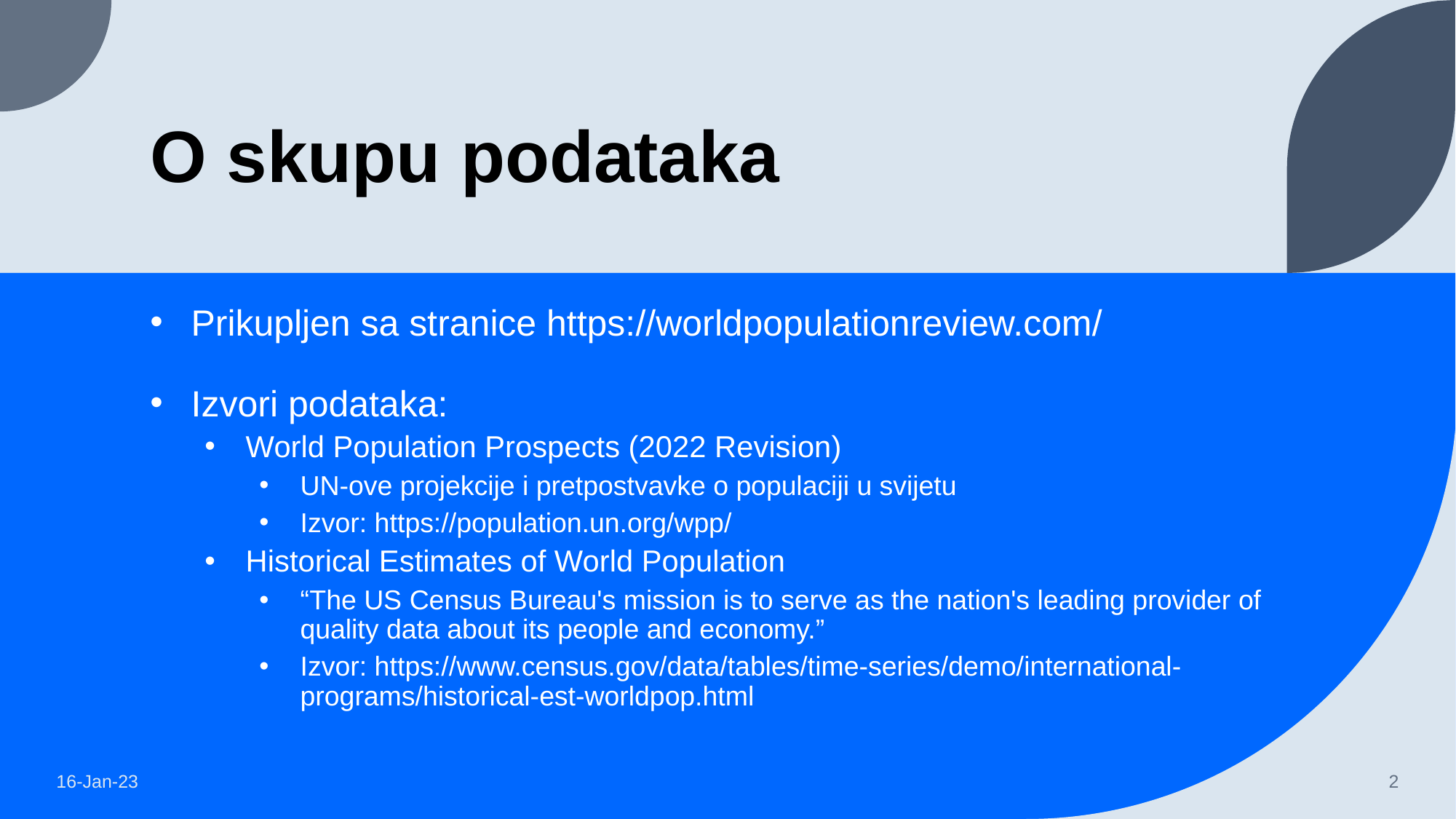

# O skupu podataka
Prikupljen sa stranice https://worldpopulationreview.com/
Izvori podataka:
World Population Prospects (2022 Revision)
UN-ove projekcije i pretpostvavke o populaciji u svijetu
Izvor: https://population.un.org/wpp/
Historical Estimates of World Population
“The US Census Bureau's mission is to serve as the nation's leading provider of quality data about its people and economy.”
Izvor: https://www.census.gov/data/tables/time-series/demo/international-programs/historical-est-worldpop.html
16-Jan-23
2